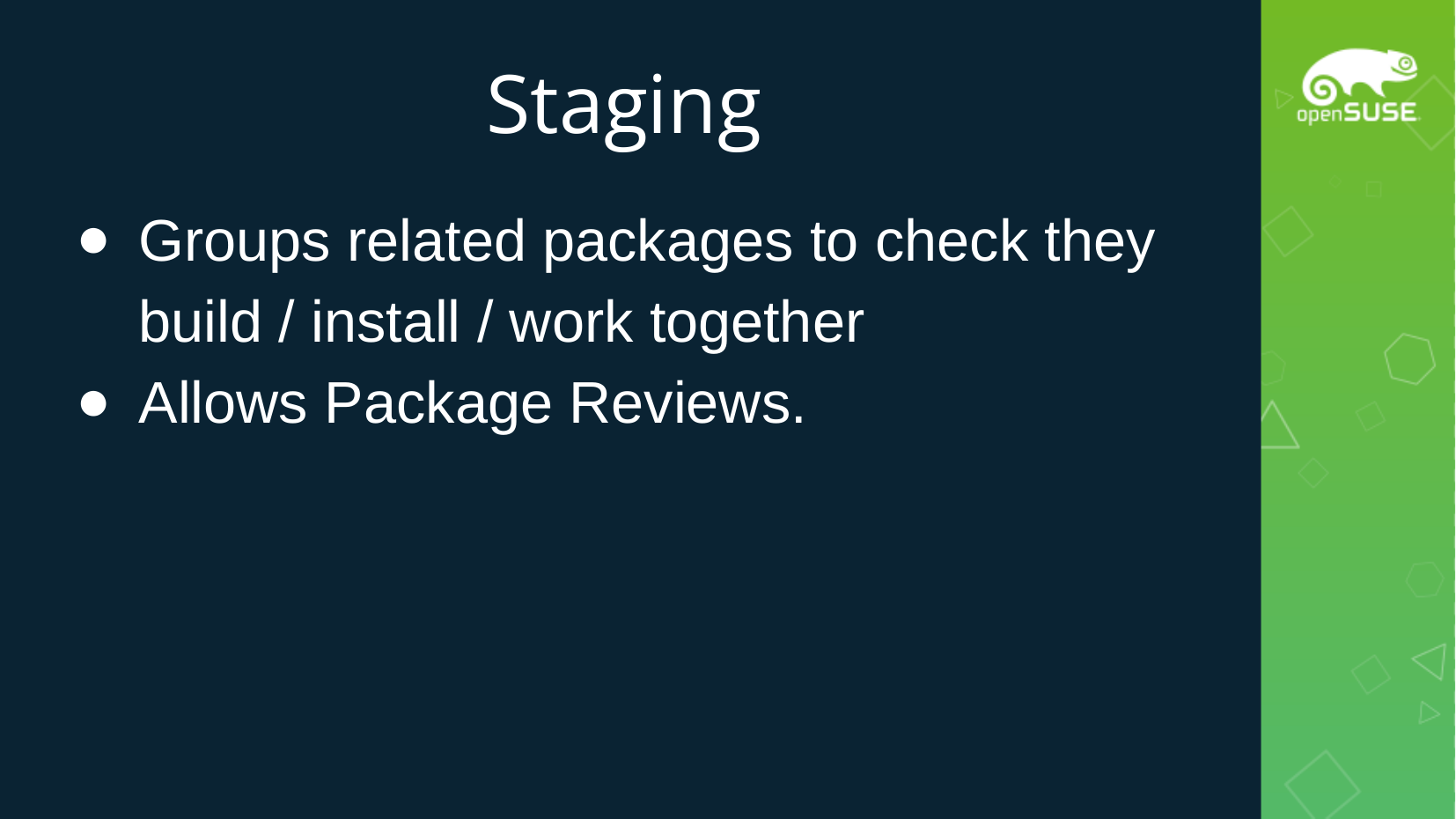

# Staging
Groups related packages to check they build / install / work together
Allows Package Reviews.